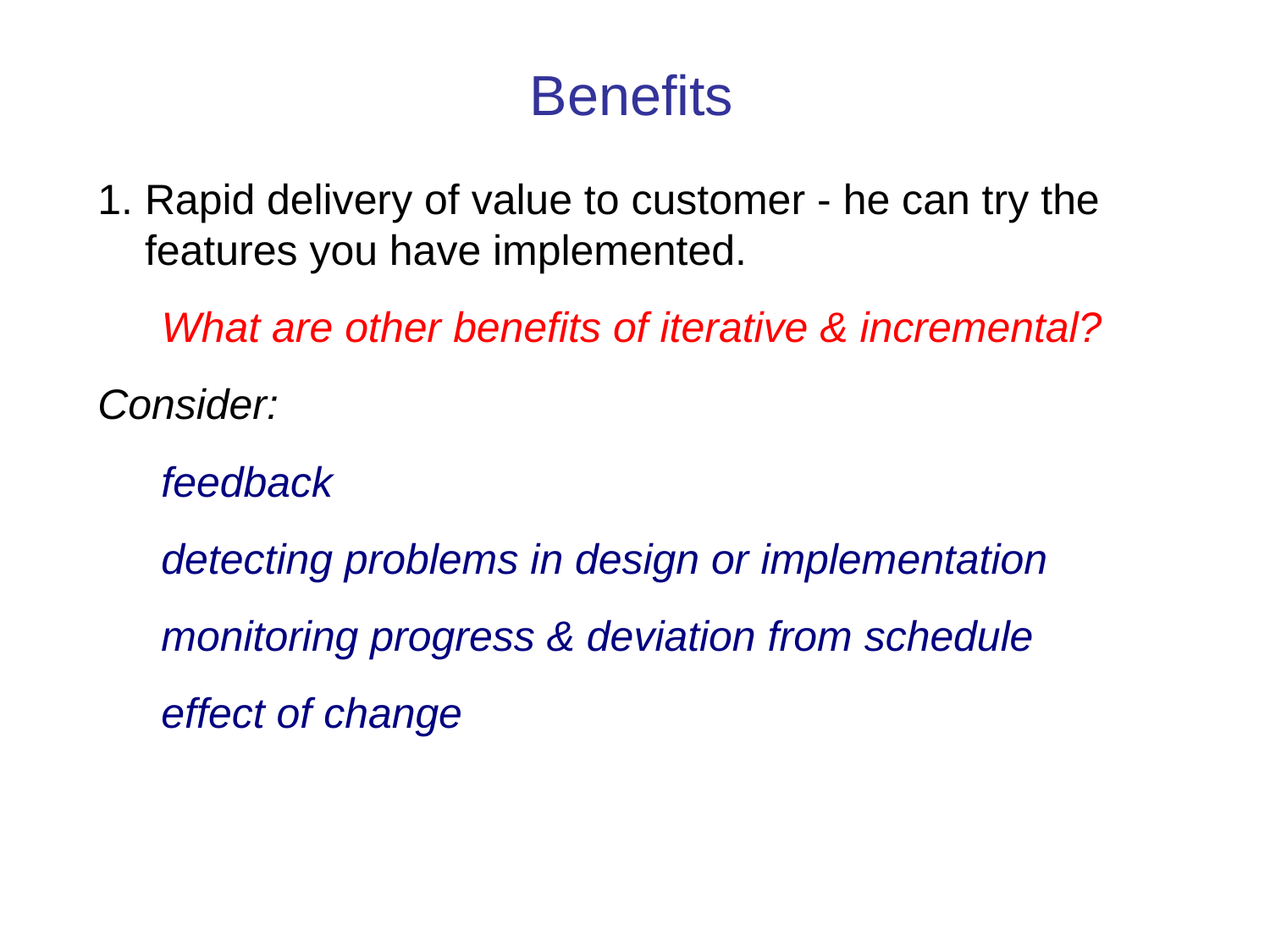

Benefits
1. Rapid delivery of value to customer - he can try the features you have implemented.
What are other benefits of iterative & incremental?
Consider:
feedback
detecting problems in design or implementation
monitoring progress & deviation from schedule
effect of change